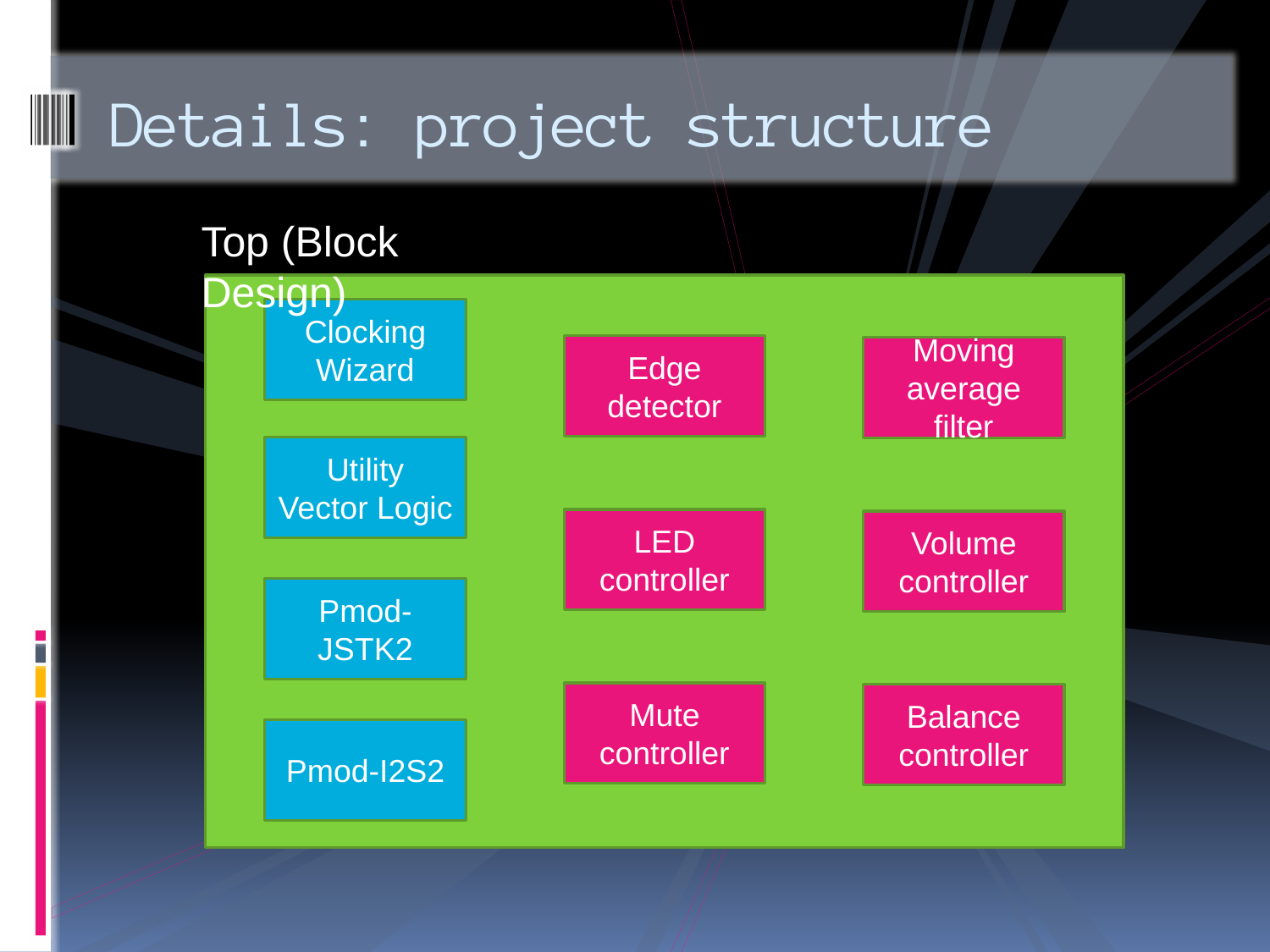

# Details: project structure
Top (Block Design)

Clocking Wizard
Edge detector
Moving average filter
Utility Vector Logic
LED controller
Volume controller
Pmod-JSTK2
Mute controller
Balance controller
Pmod-I2S2